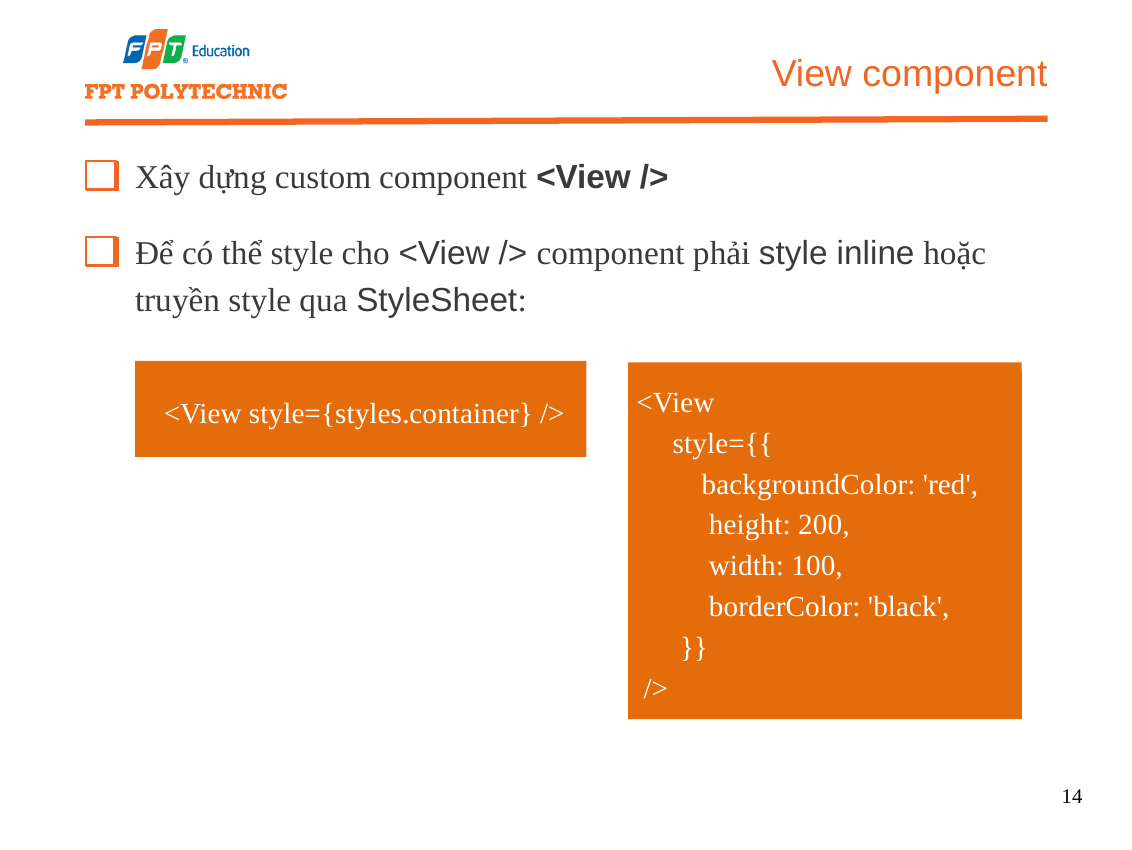

View component

Xây dựng custom component <View />

Để có thể style cho <View /> component phải style inline hoặc truyền style qua StyleSheet:

<View
     style={{
         backgroundColor: 'red',
          height: 200,
          width: 100,
          borderColor: 'black',
      }}
 />

 <View style={styles.container} />
14